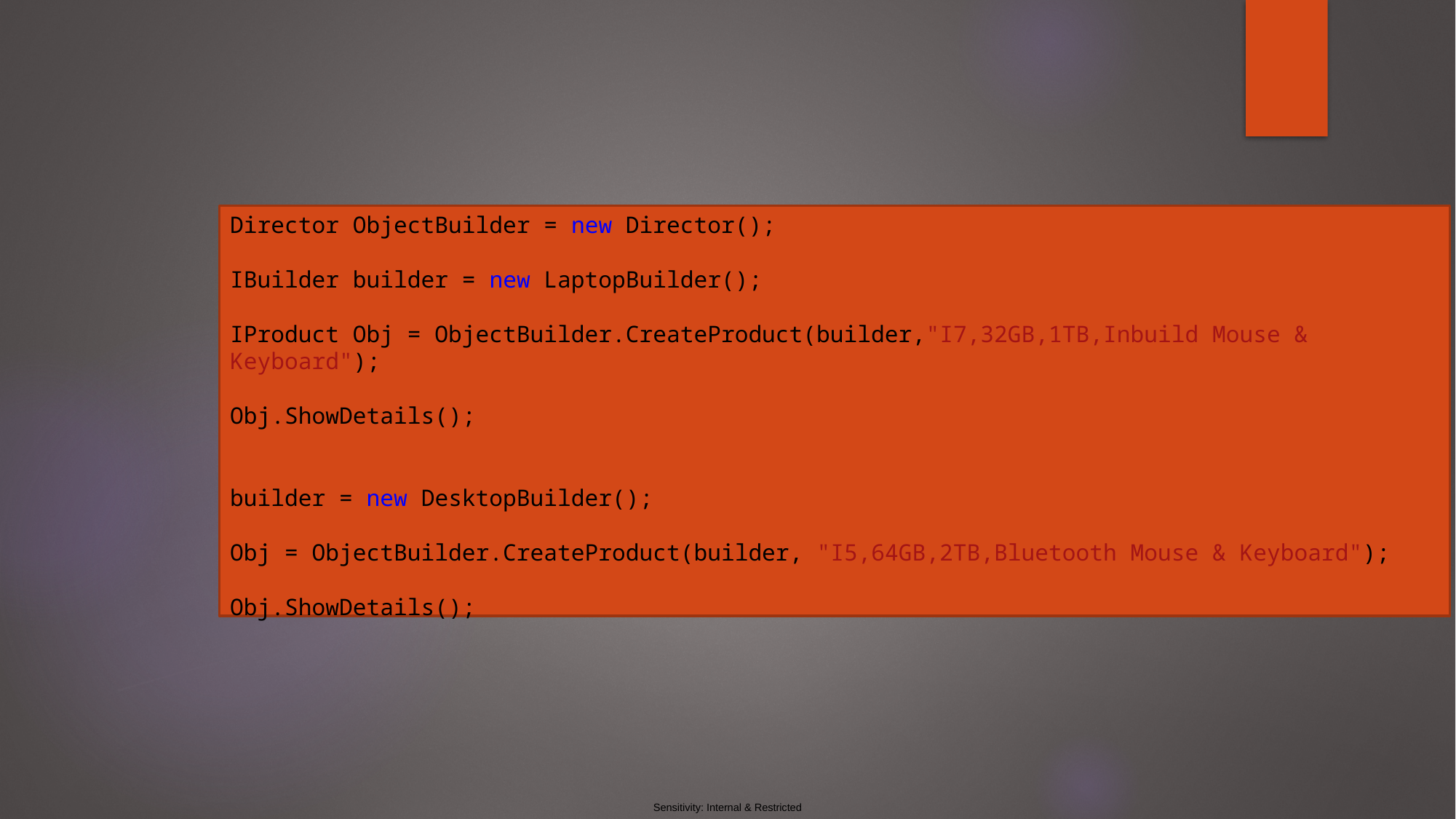

Director ObjectBuilder = new Director();

IBuilder builder = new LaptopBuilder();

IProduct Obj = ObjectBuilder.CreateProduct(builder,"I7,32GB,1TB,Inbuild Mouse & Keyboard");

Obj.ShowDetails();

builder = new DesktopBuilder();

Obj = ObjectBuilder.CreateProduct(builder, "I5,64GB,2TB,Bluetooth Mouse & Keyboard");

Obj.ShowDetails();